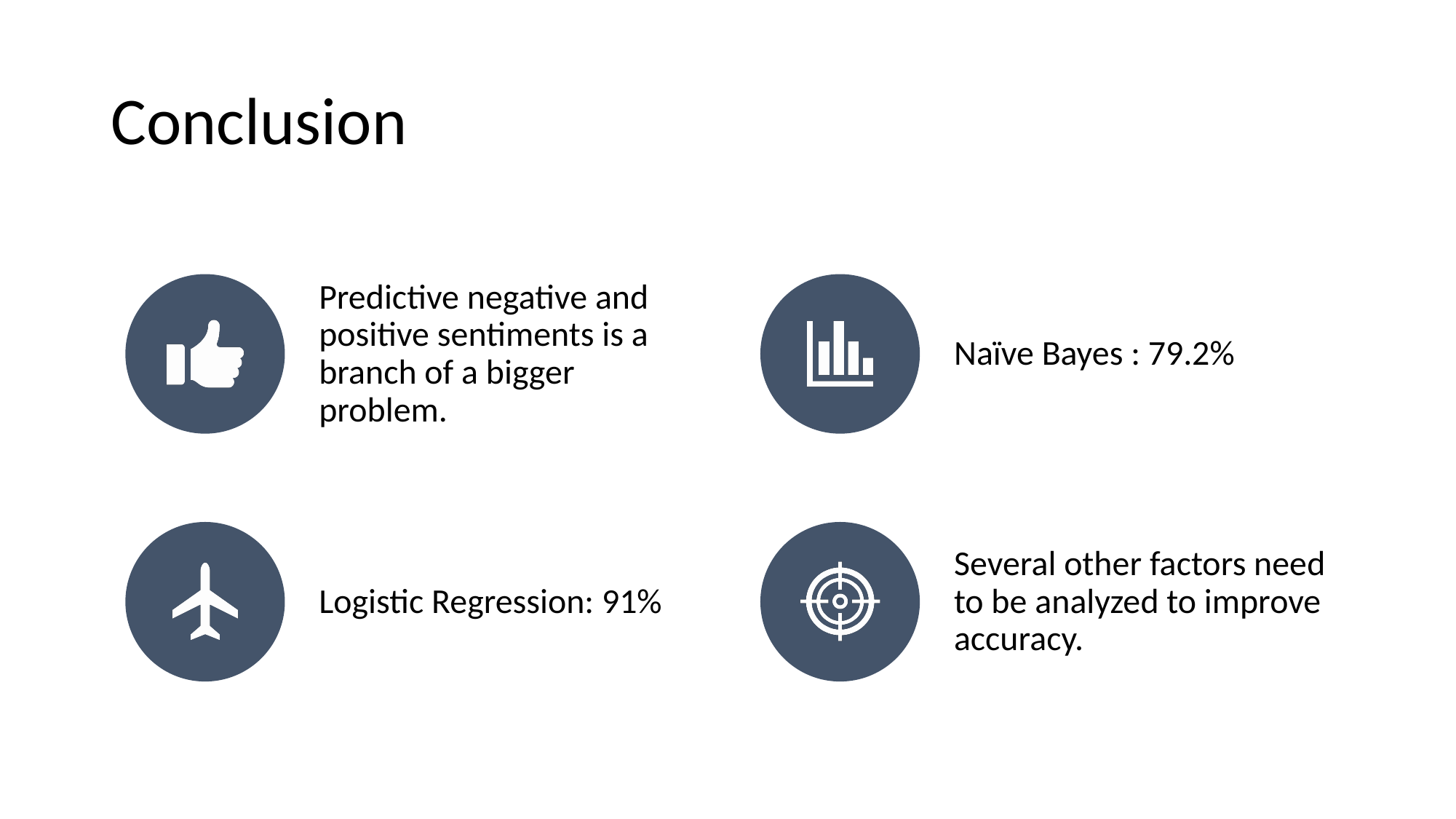

# Conclusion
Predictive negative and positive sentiments is a branch of a bigger problem.
Naïve Bayes : 79.2%
Logistic Regression: 91%
Several other factors need to be analyzed to improve accuracy.